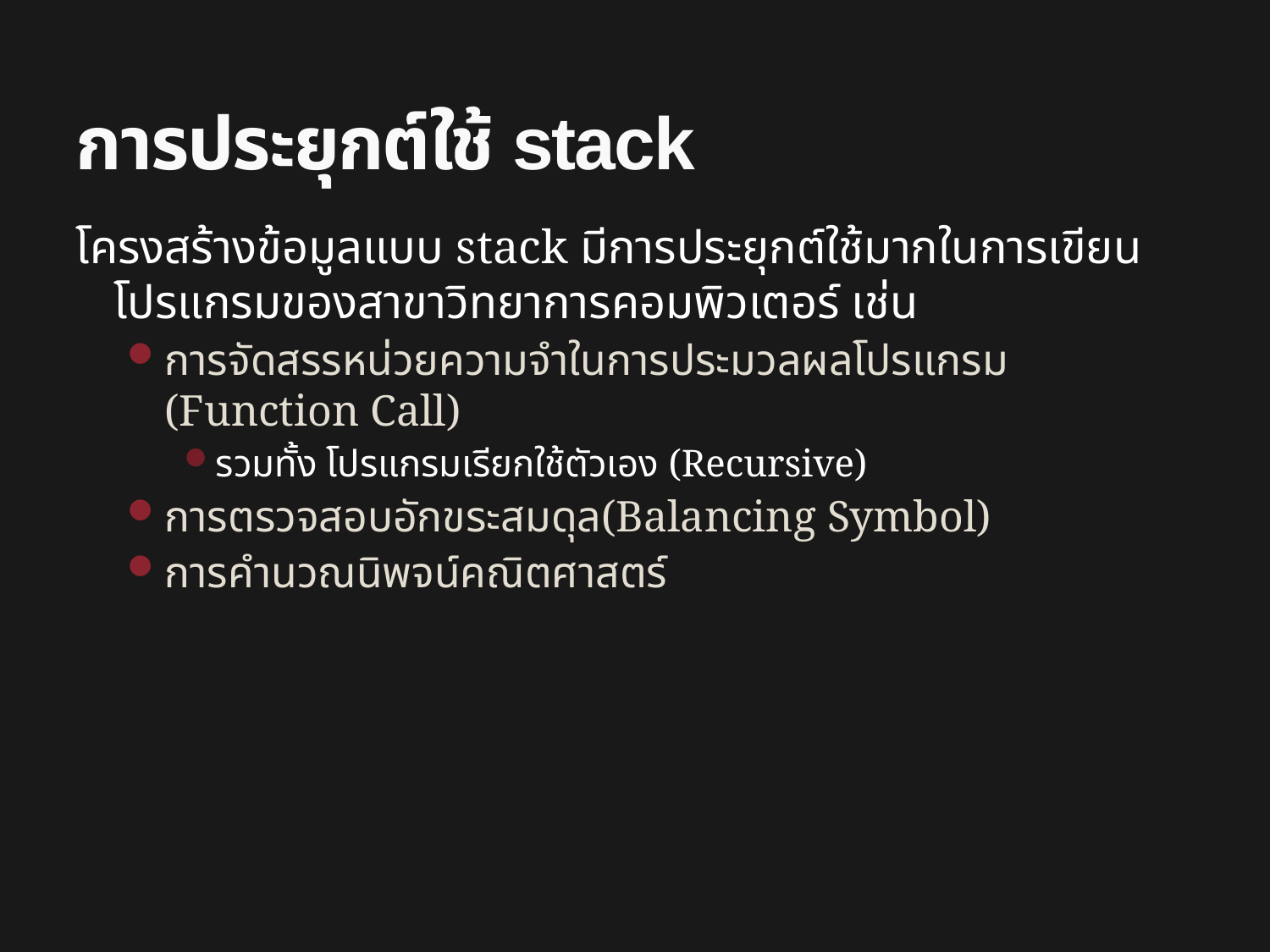

# การประยุกต์ใช้ stack
โครงสร้างข้อมูลแบบ stack มีการประยุกต์ใช้มากในการเขียนโปรแกรมของสาขาวิทยาการคอมพิวเตอร์ เช่น
การจัดสรรหน่วยความจำในการประมวลผลโปรแกรม  (Function Call)
รวมทั้ง โปรแกรมเรียกใช้ตัวเอง (Recursive)
การตรวจสอบอักขระสมดุล(Balancing Symbol)
การคำนวณนิพจน์คณิตศาสตร์